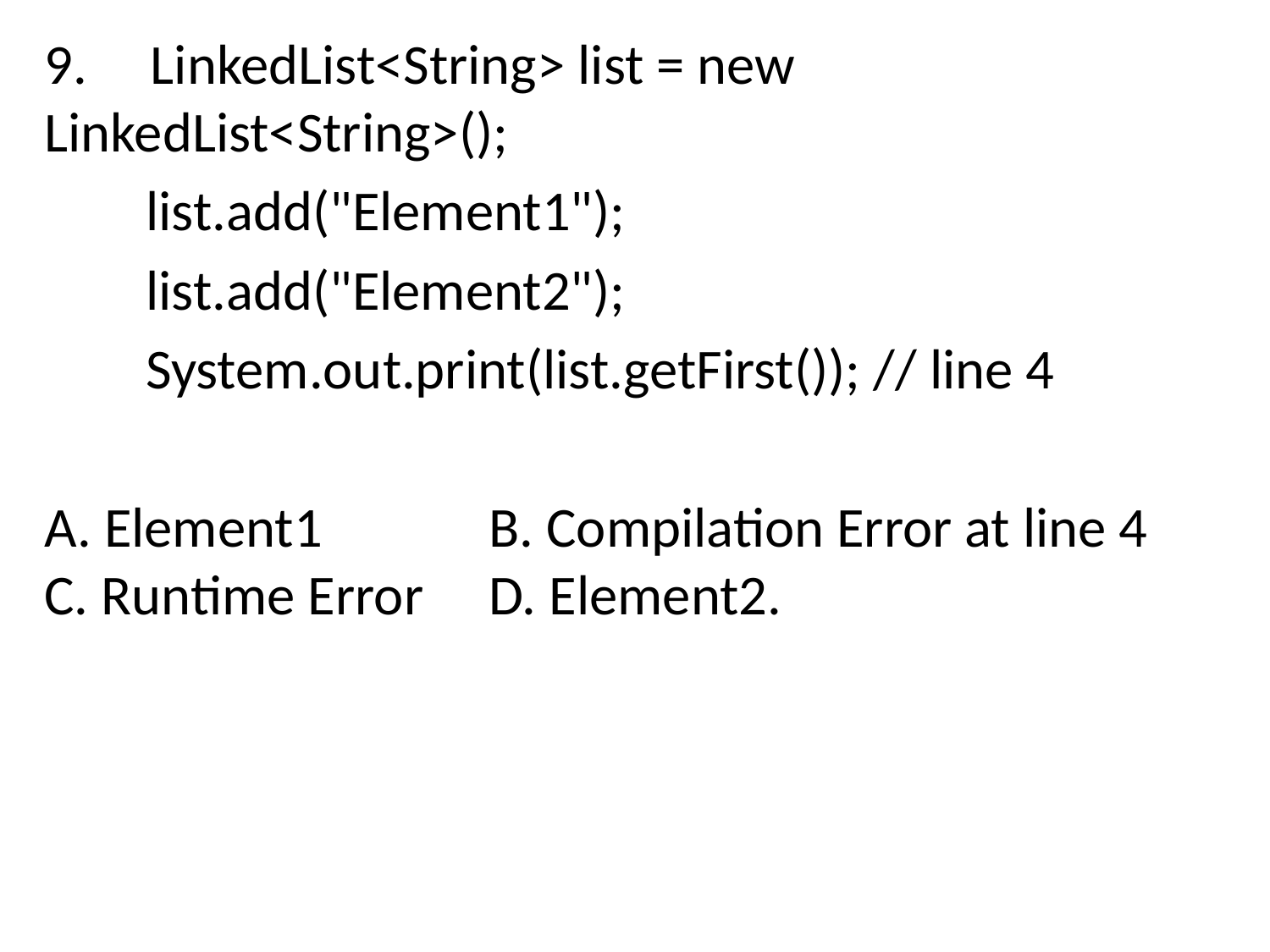

9.     LinkedList<String> list = new LinkedList<String>();
        list.add("Element1");
        list.add("Element2");
        System.out.print(list.getFirst()); // line 4

A. Element1	     B. Compilation Error at line 4
C. Runtime Error	     D. Element2.